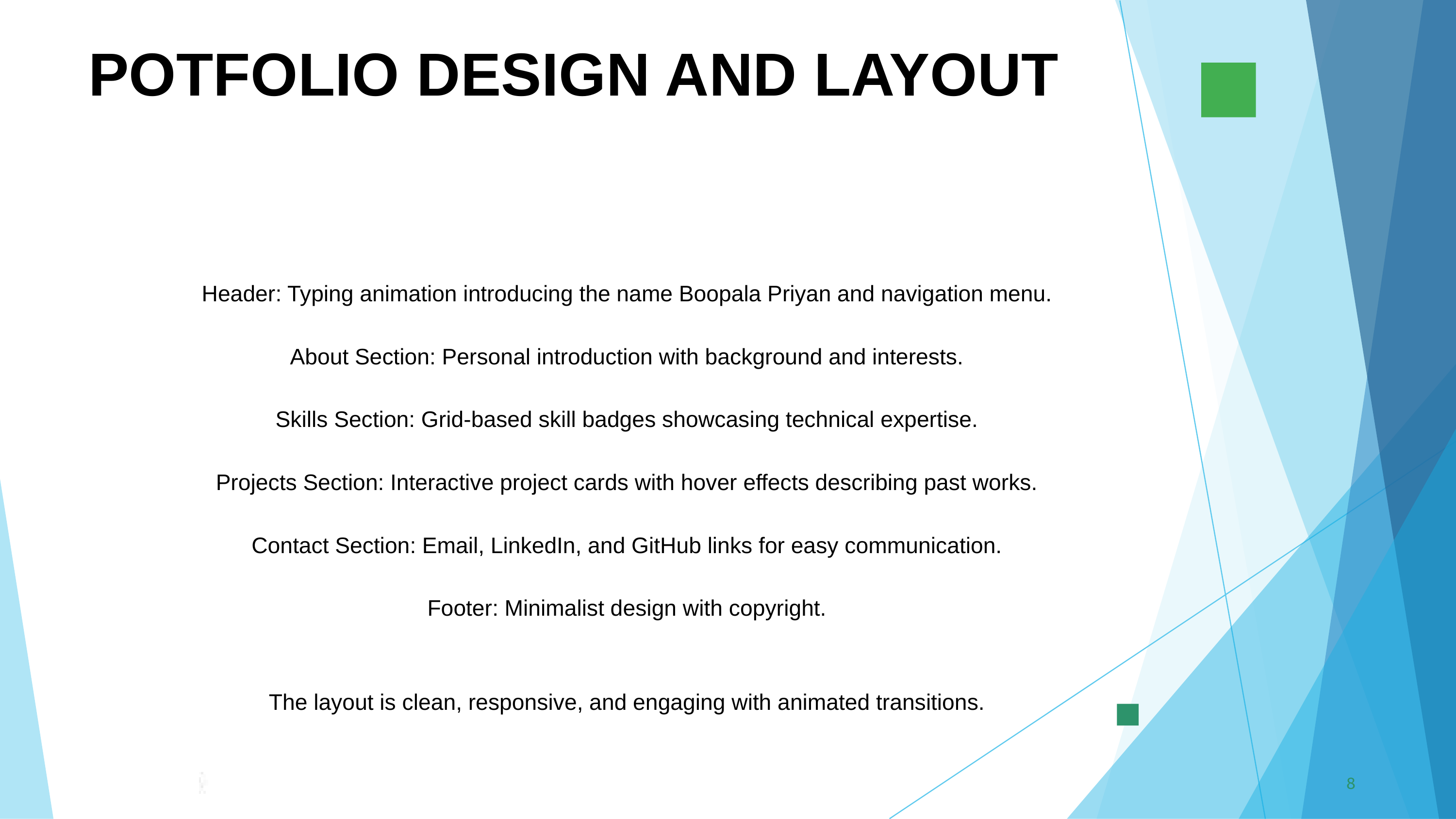

POTFOLIO DESIGN AND LAYOUT

Header: Typing animation introducing the name Boopala Priyan and navigation menu.

About Section: Personal introduction with background and interests.

Skills Section: Grid-based skill badges showcasing technical expertise.

Projects Section: Interactive project cards with hover effects describing past works.

Contact Section: Email, LinkedIn, and GitHub links for easy communication.

Footer: Minimalist design with copyright.

The layout is clean, responsive, and engaging with animated transitions.

8